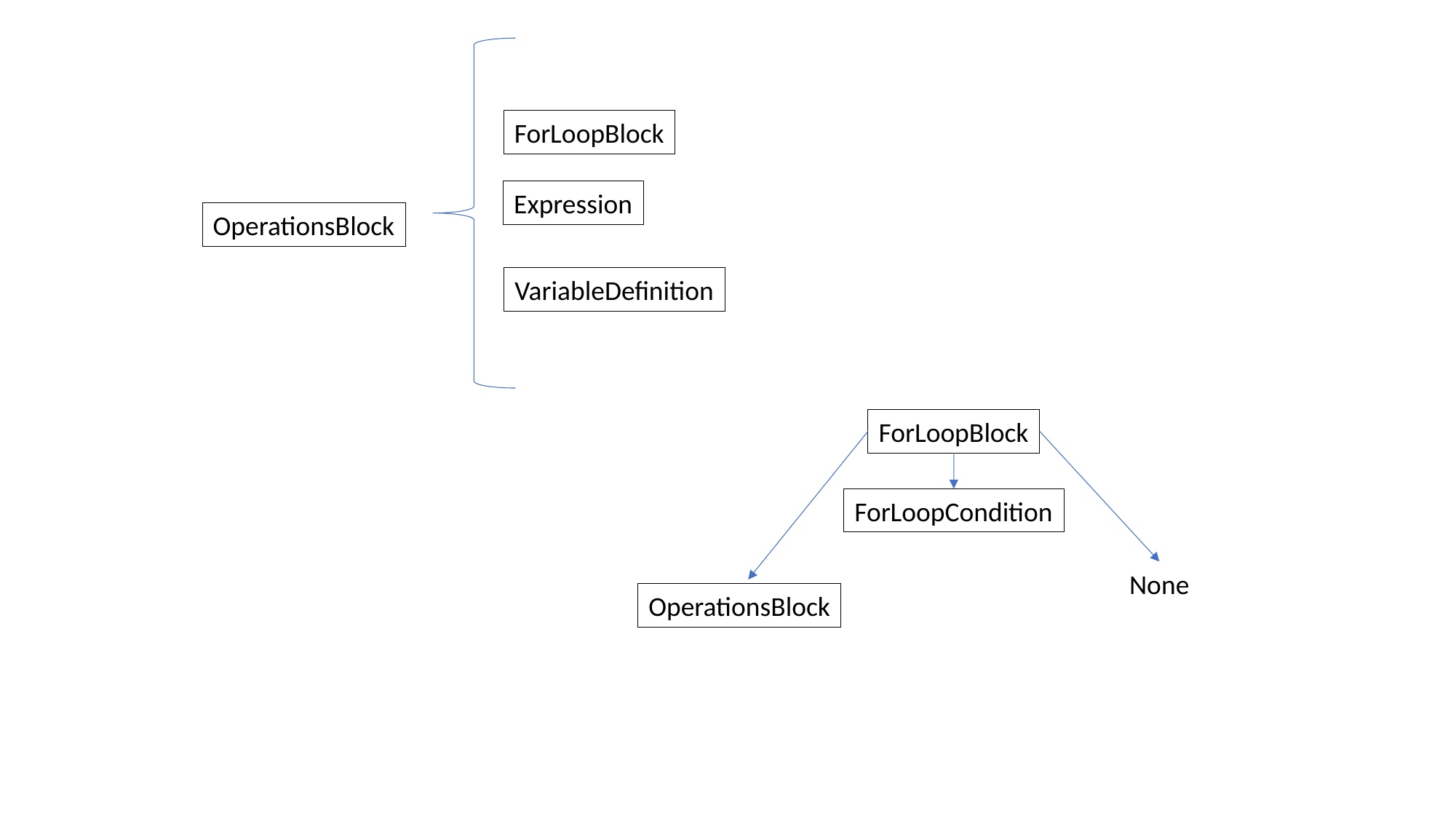

ForLoopBlock
Expression
OperationsBlock
VariableDefinition
ForLoopBlock
ForLoopCondition
None
OperationsBlock